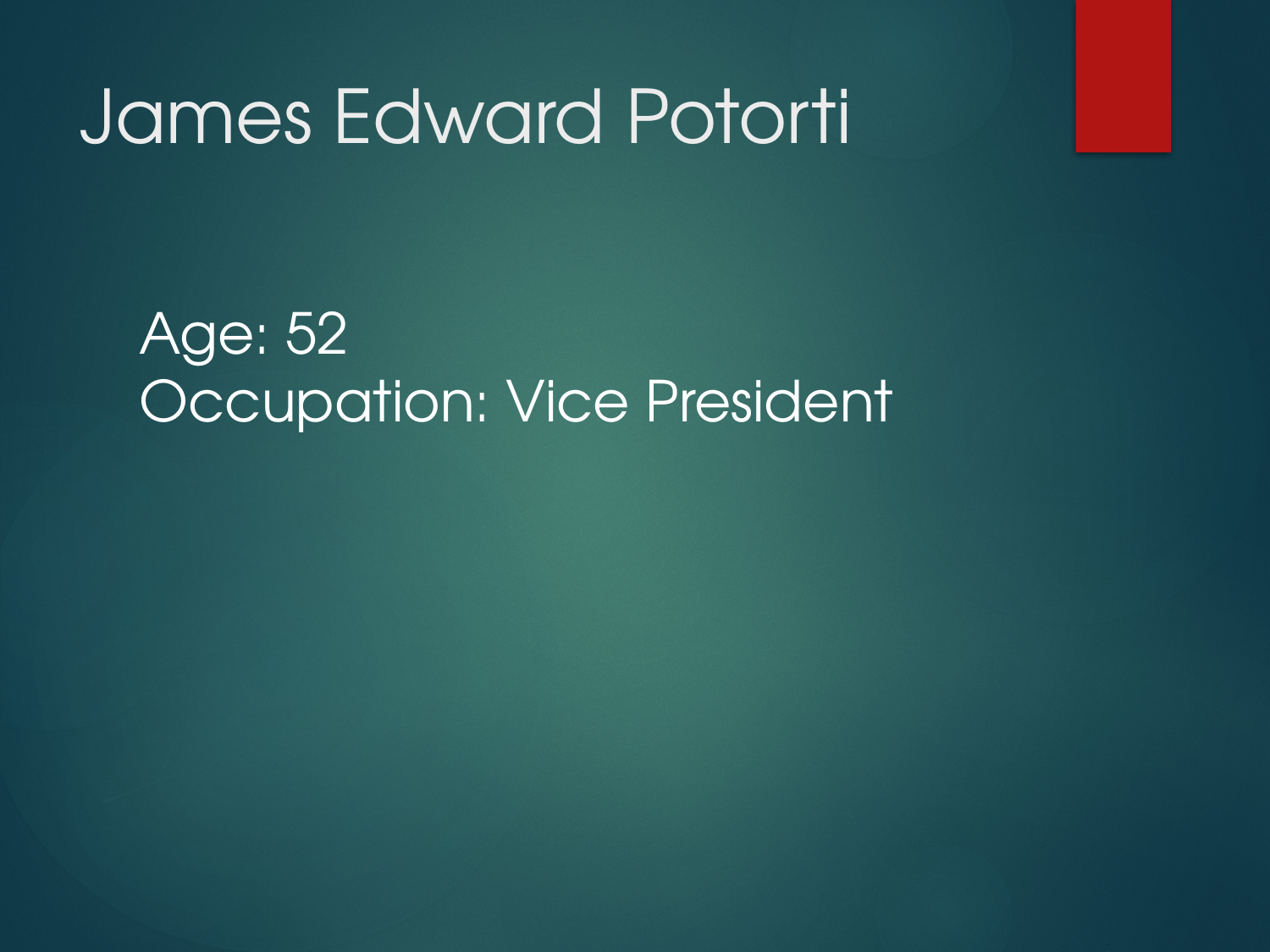

# James Edward Potorti

Age: 52
Occupation: Vice President